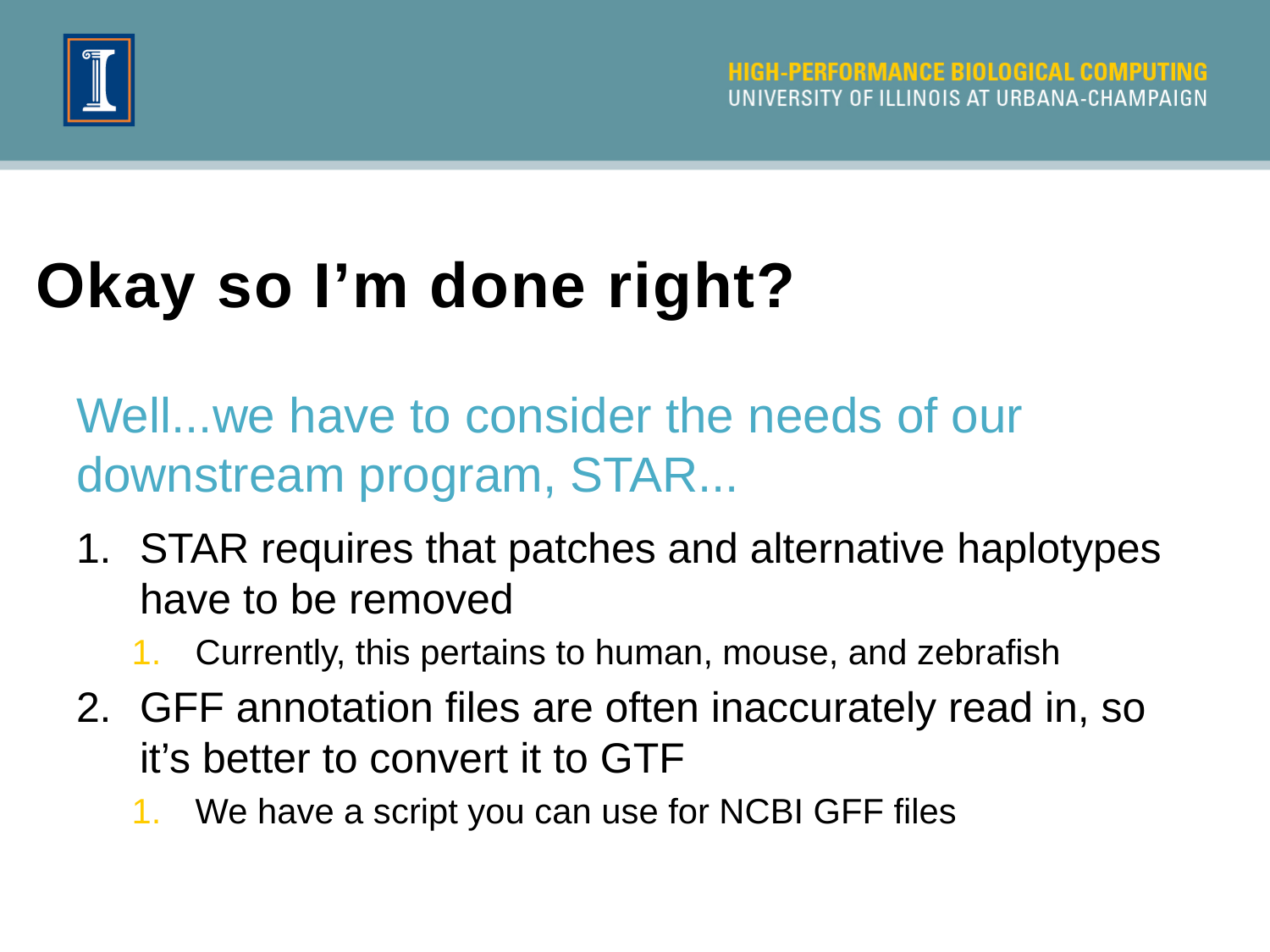

# Okay so I’m done right?
Well...we have to consider the needs of our downstream program, STAR...
STAR requires that patches and alternative haplotypes have to be removed
Currently, this pertains to human, mouse, and zebrafish
GFF annotation files are often inaccurately read in, so it’s better to convert it to GTF
We have a script you can use for NCBI GFF files